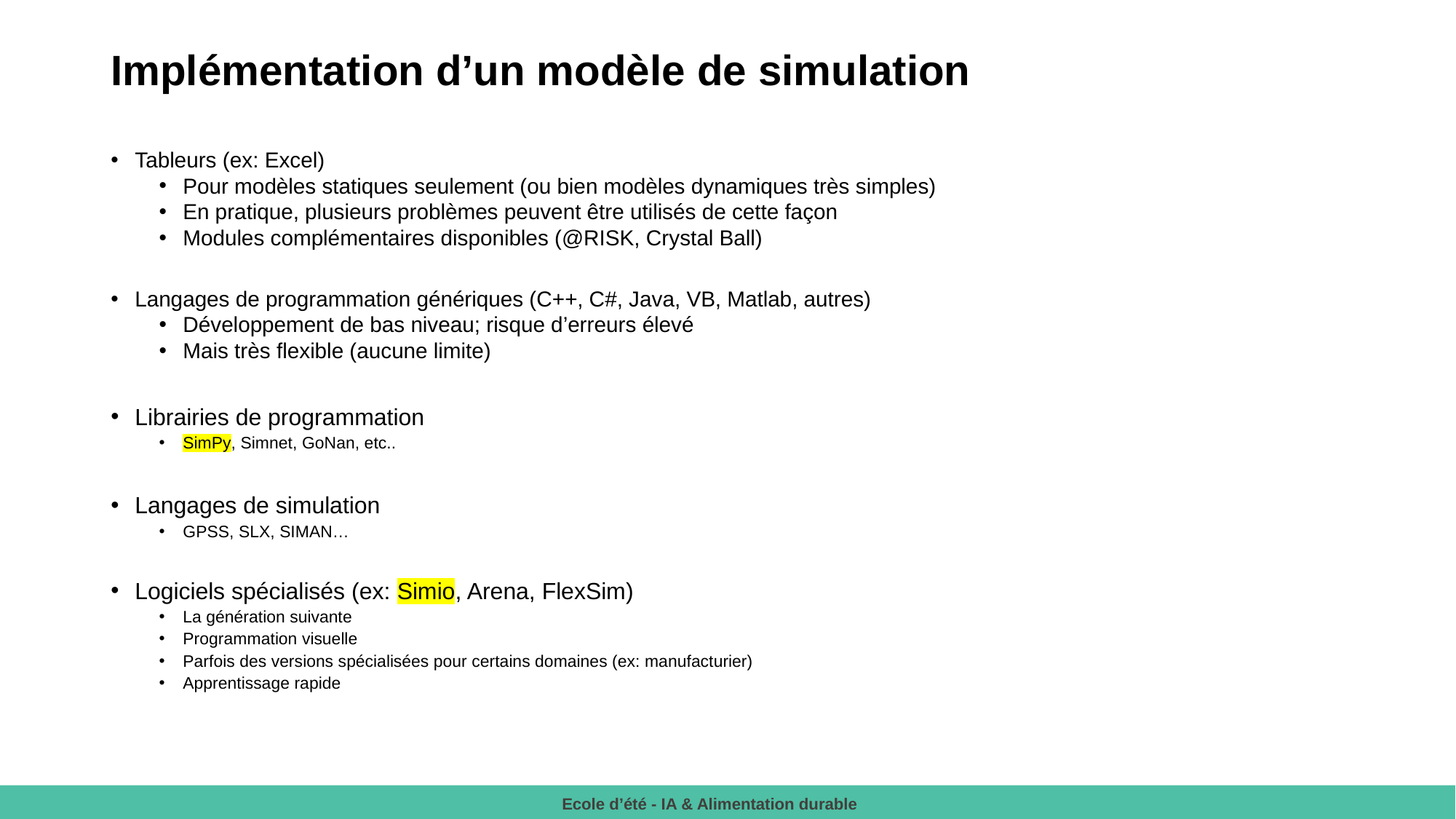

# Implémentation d’un modèle de simulation
Tableurs (ex: Excel)
Pour modèles statiques seulement (ou bien modèles dynamiques très simples)
En pratique, plusieurs problèmes peuvent être utilisés de cette façon
Modules complémentaires disponibles (@RISK, Crystal Ball)

Langages de programmation génériques (C++, C#, Java, VB, Matlab, autres)
Développement de bas niveau; risque d’erreurs élevé
Mais très flexible (aucune limite)

Librairies de programmation
SimPy, Simnet, GoNan, etc..

Langages de simulation
GPSS, SLX, SIMAN…

Logiciels spécialisés (ex: Simio, Arena, FlexSim)
La génération suivante
Programmation visuelle
Parfois des versions spécialisées pour certains domaines (ex: manufacturier)
Apprentissage rapide